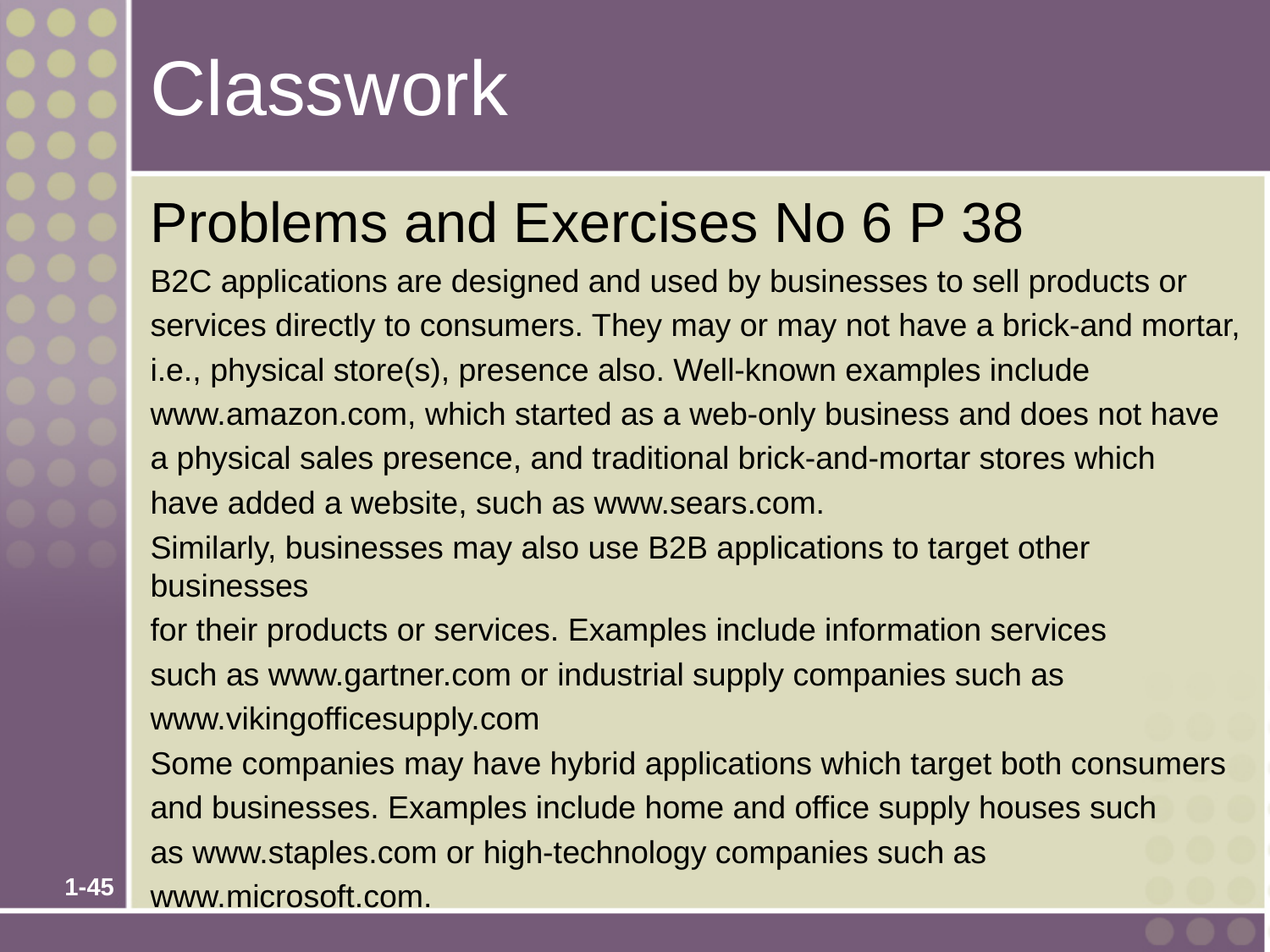

# Classwork
Problems and Exercises No 6 P 38
B2C applications are designed and used by businesses to sell products or
services directly to consumers. They may or may not have a brick-and mortar,
i.e., physical store(s), presence also. Well-known examples include
www.amazon.com, which started as a web-only business and does not have
a physical sales presence, and traditional brick-and-mortar stores which
have added a website, such as www.sears.com.
Similarly, businesses may also use B2B applications to target other businesses
for their products or services. Examples include information services
such as www.gartner.com or industrial supply companies such as
www.vikingofficesupply.com
Some companies may have hybrid applications which target both consumers
and businesses. Examples include home and office supply houses such
as www.staples.com or high-technology companies such as
www.microsoft.com.
1-45